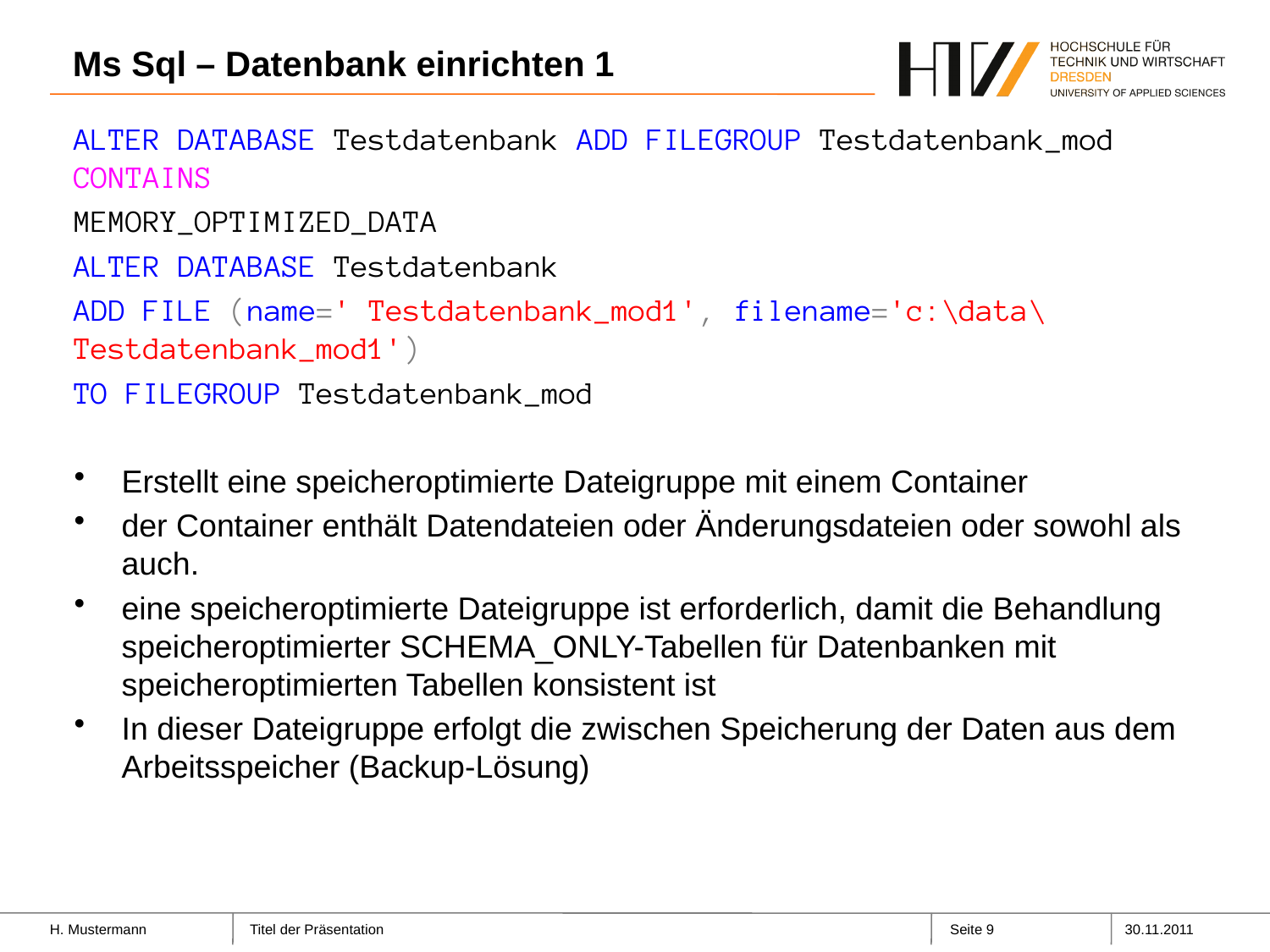

# Ms Sql – Datenbank einrichten 1

ALTER DATABASE Testdatenbank ADD FILEGROUP Testdatenbank_mod CONTAINS
MEMORY_OPTIMIZED_DATA
ALTER DATABASE Testdatenbank
ADD FILE (name=' Testdatenbank_mod1', filename='c:\data\Testdatenbank_mod1')
TO FILEGROUP Testdatenbank_mod

Erstellt eine speicheroptimierte Dateigruppe mit einem Container
der Container enthält Datendateien oder Änderungsdateien oder sowohl als auch.
eine speicheroptimierte Dateigruppe ist erforderlich, damit die Behandlung speicheroptimierter SCHEMA_ONLY-Tabellen für Datenbanken mit speicheroptimierten Tabellen konsistent ist
In dieser Dateigruppe erfolgt die zwischen Speicherung der Daten aus dem Arbeitsspeicher (Backup-Lösung)